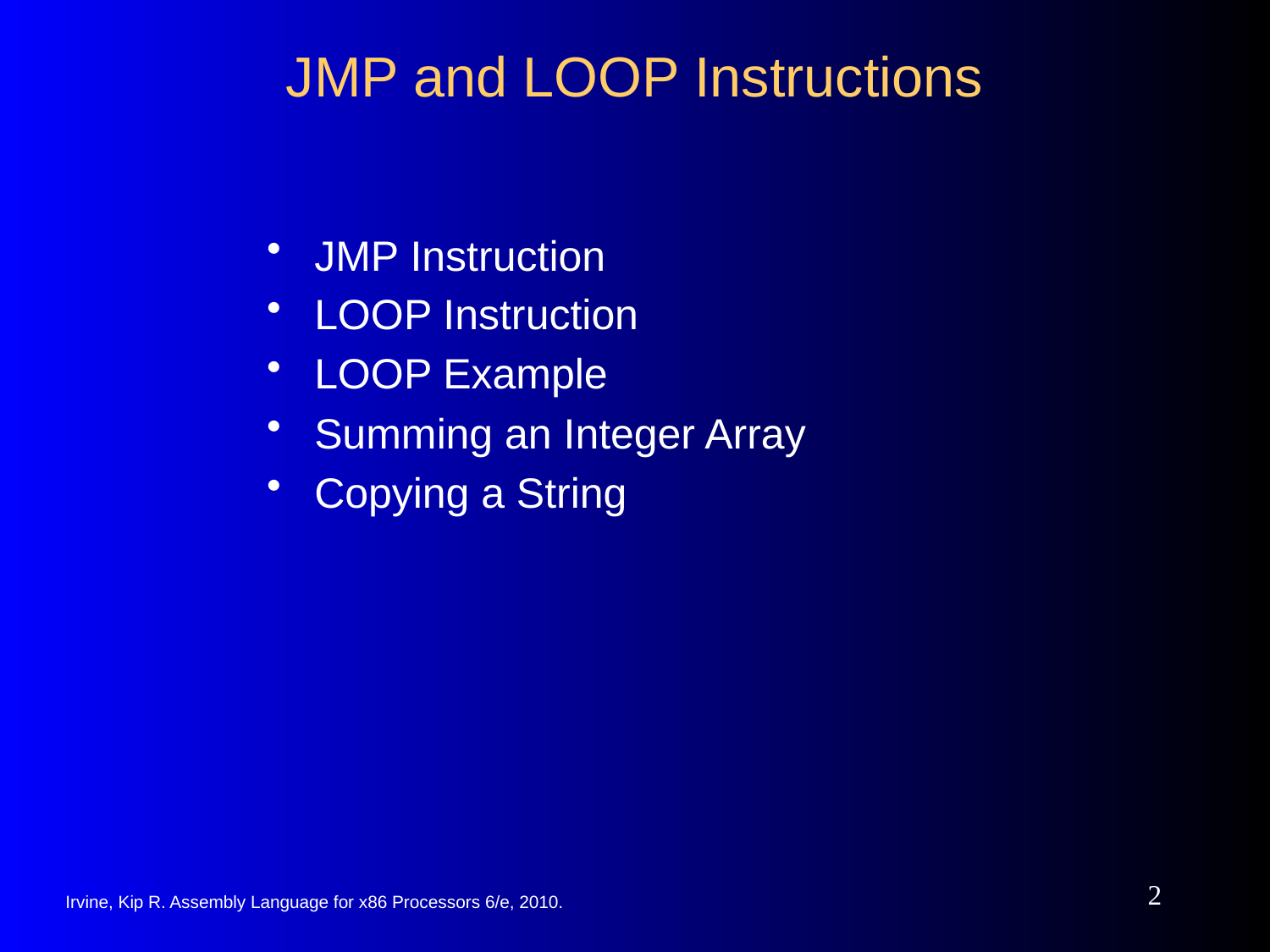

# JMP and LOOP Instructions
JMP Instruction
LOOP Instruction
LOOP Example
Summing an Integer Array
Copying a String

2
Irvine, Kip R. Assembly Language for x86 Processors 6/e, 2010.